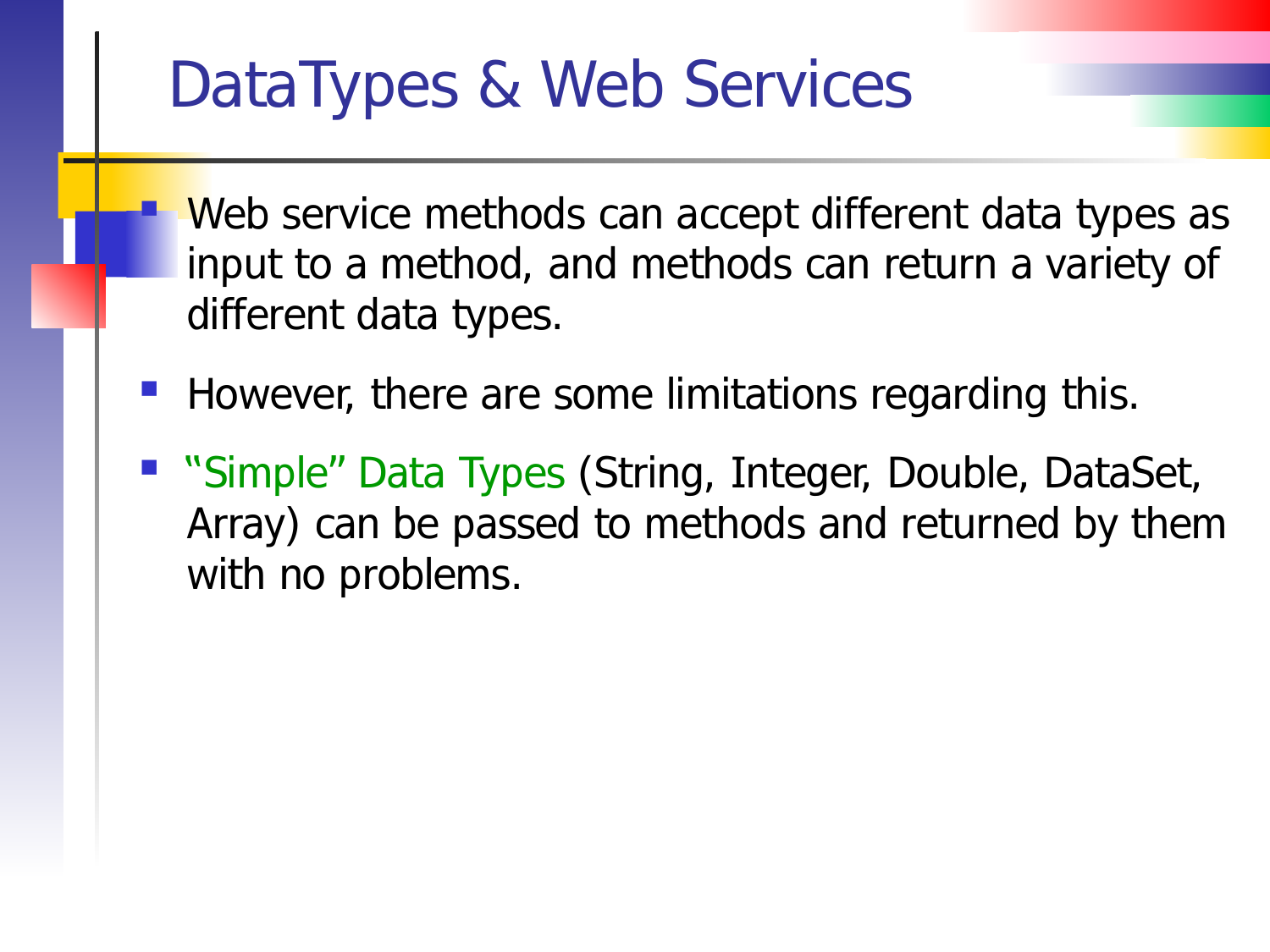

# DataTypes & Web Services
Web service methods can accept different data types as input to a method, and methods can return a variety of different data types.

However, there are some limitations regarding this.

“Simple” Data Types (String, Integer, Double, DataSet, Array) can be passed to methods and returned by them with no problems.